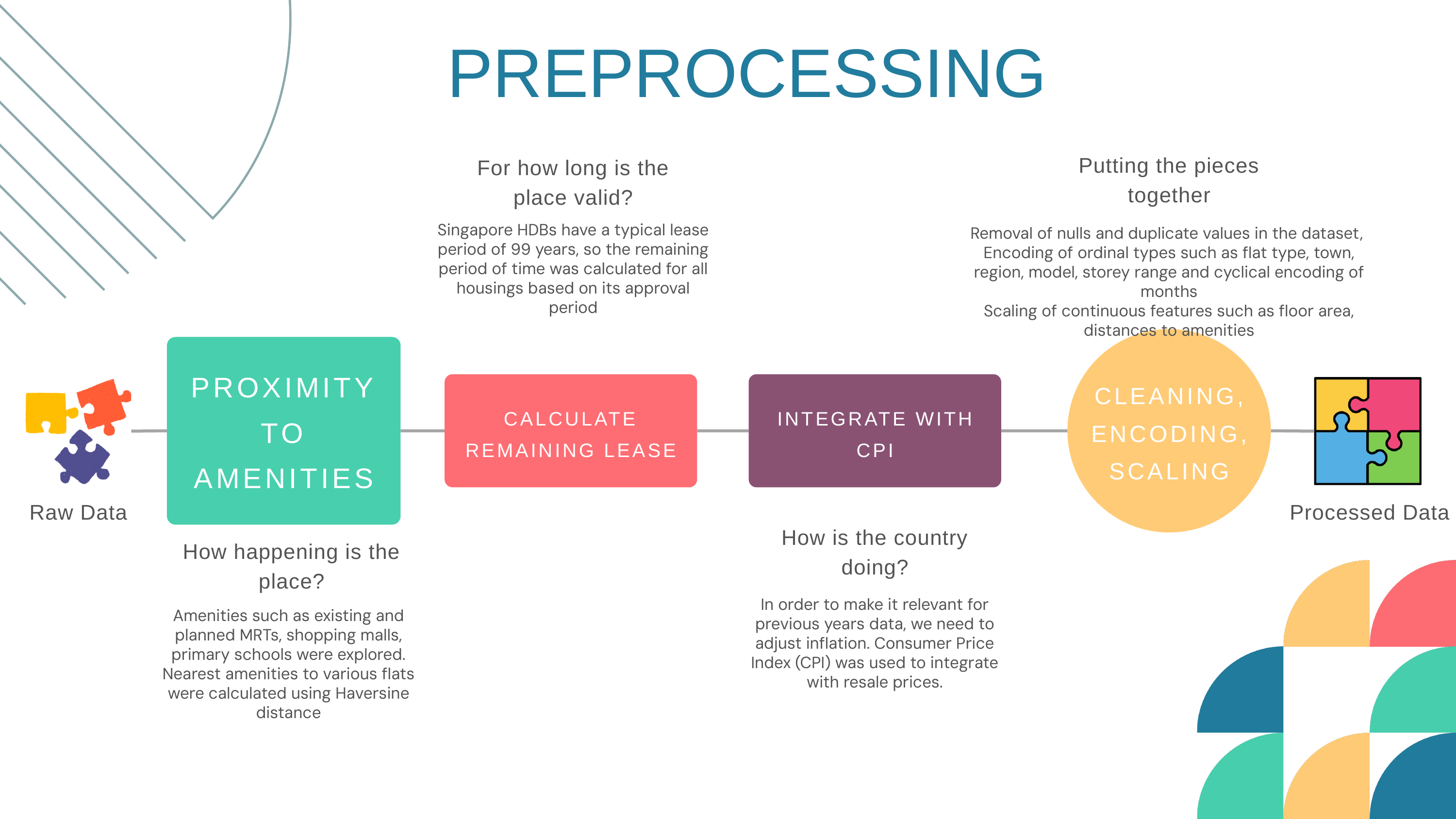

PREPROCESSING
Putting the pieces together
For how long is the place valid?
Singapore HDBs have a typical lease period of 99 years, so the remaining period of time was calculated for all housings based on its approval period
Removal of nulls and duplicate values in the dataset,
Encoding of ordinal types such as flat type, town, region, model, storey range and cyclical encoding of months
Scaling of continuous features such as floor area, distances to amenities

PROXIMITY TO AMENITIES
CLEANING,
ENCODING,
SCALING

CALCULATE REMAINING LEASE
INTEGRATE WITH
CPI

Raw Data
Processed Data
How is the country doing?
How happening is the place?

In order to make it relevant for previous years data, we need to adjust inflation. Consumer Price Index (CPI) was used to integrate with resale prices.
Amenities such as existing and planned MRTs, shopping malls, primary schools were explored. Nearest amenities to various flats were calculated using Haversine distance